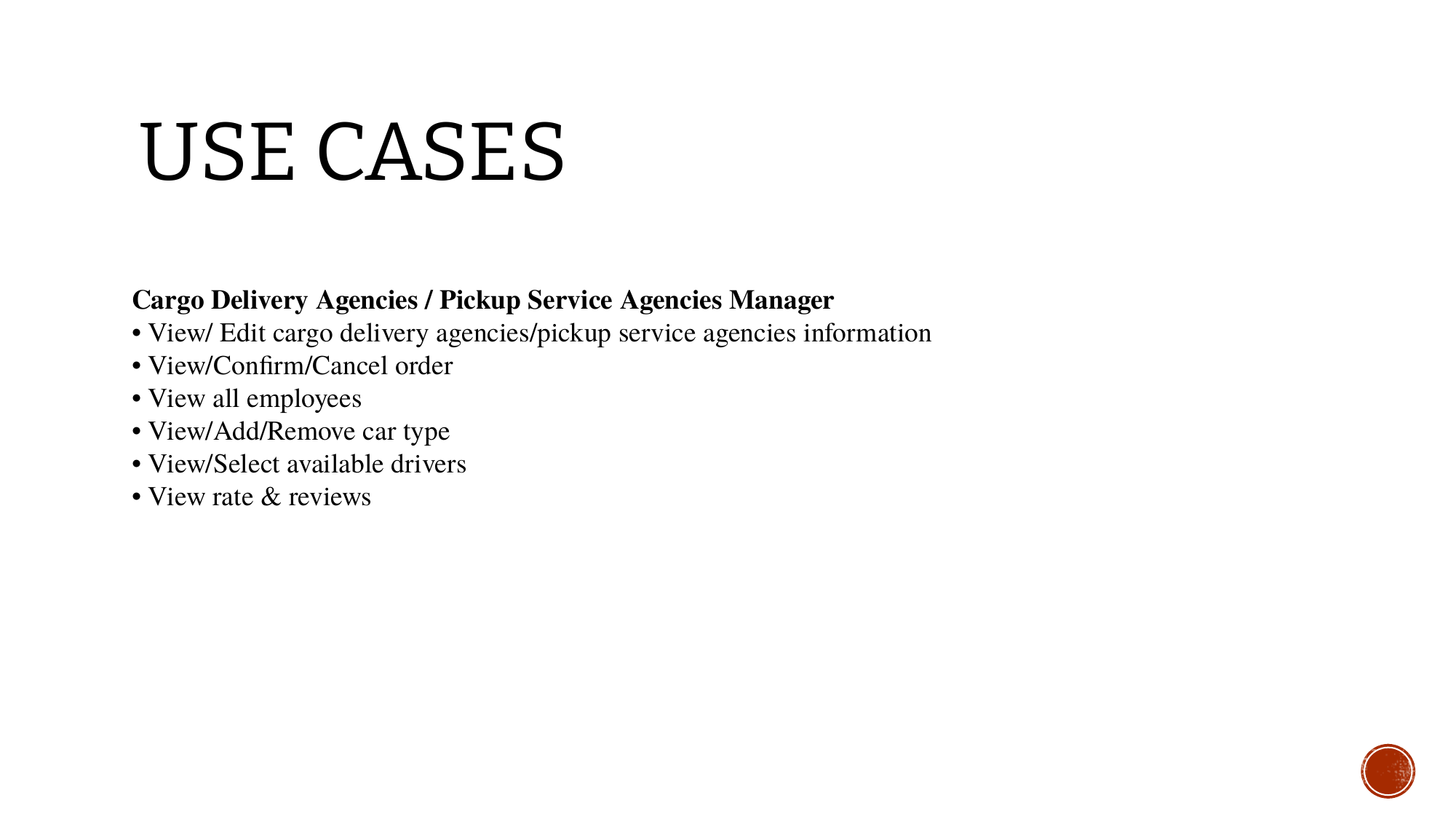

# Use cases
Cargo Delivery Agencies / Pickup Service Agencies Manager
• View/ Edit cargo delivery agencies/pickup service agencies information
• View/Confirm/Cancel order
• View all employees
• View/Add/Remove car type
• View/Select available drivers
• View rate & reviews